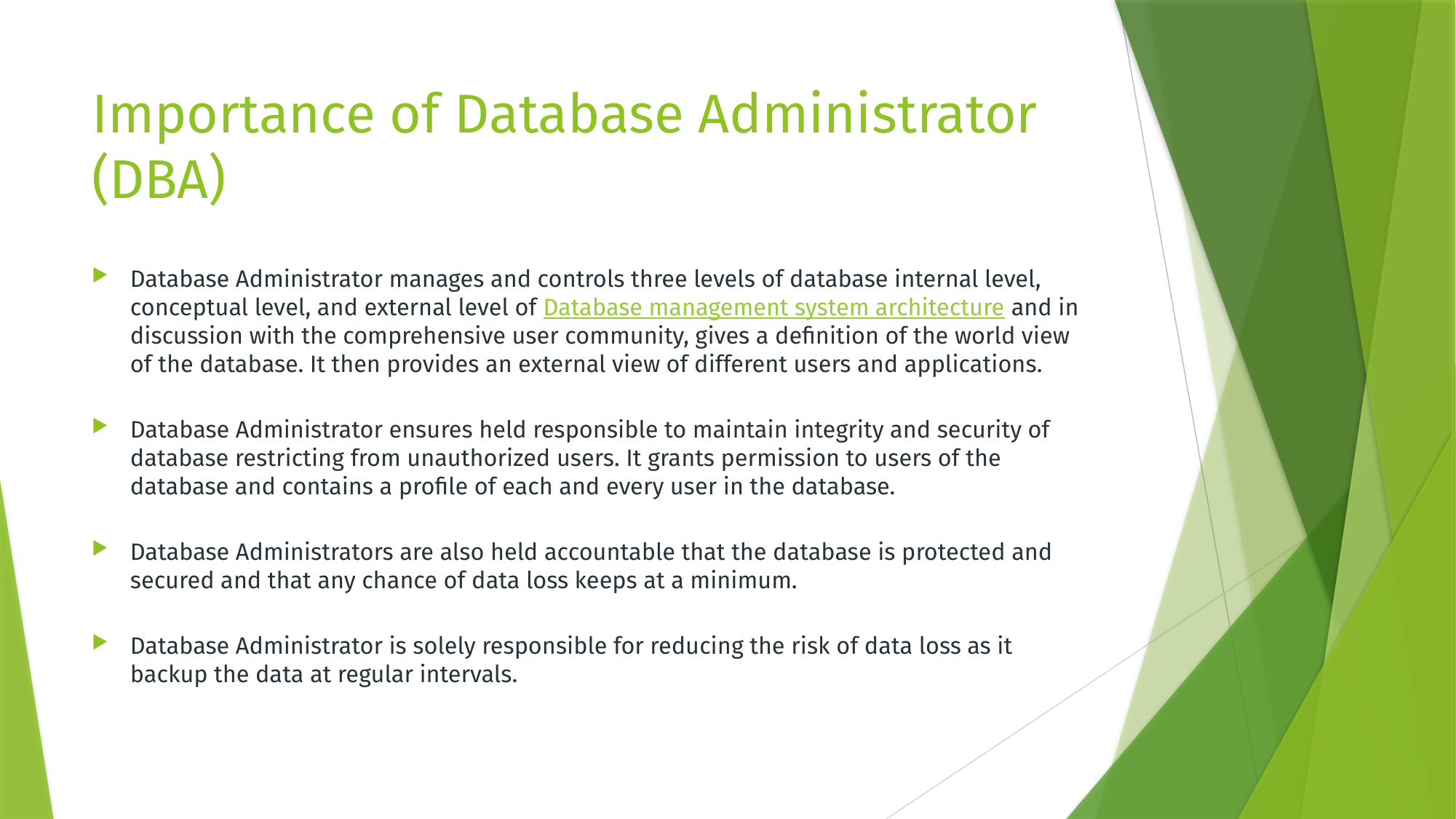

# Importance of Database Administrator (DBA)
Database Administrator manages and controls three levels of database internal level, conceptual level, and external level of Database management system architecture and in discussion with the comprehensive user community, gives a definition of the world view of the database. It then provides an external view of different users and applications.
Database Administrator ensures held responsible to maintain integrity and security of database restricting from unauthorized users. It grants permission to users of the database and contains a profile of each and every user in the database.
Database Administrators are also held accountable that the database is protected and secured and that any chance of data loss keeps at a minimum.
Database Administrator is solely responsible for reducing the risk of data loss as it backup the data at regular intervals.